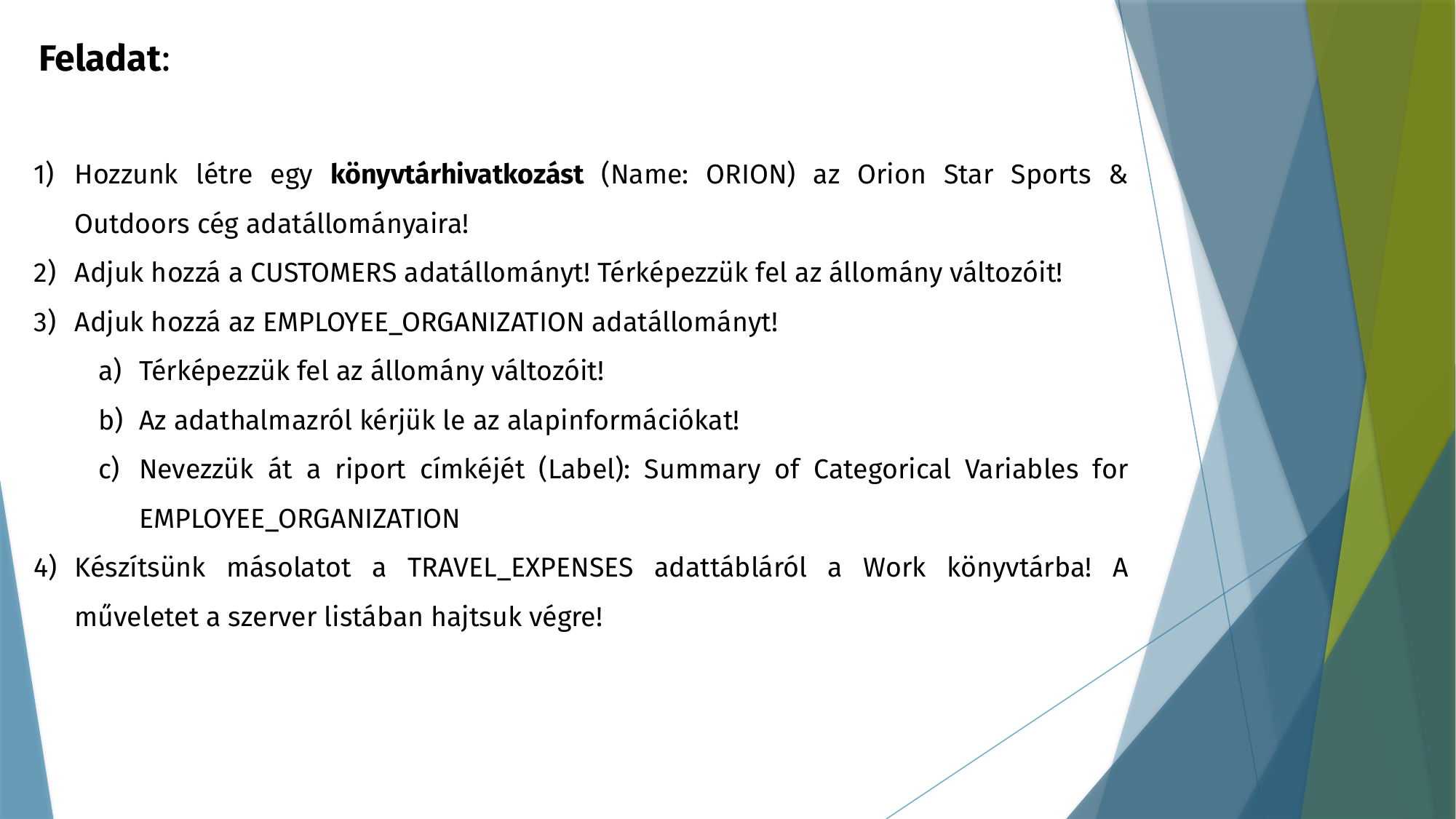

Feladat:
Hozzunk létre egy könyvtárhivatkozást (Name: ORION) az Orion Star Sports & Outdoors cég adatállományaira!
Adjuk hozzá a CUSTOMERS adatállományt! Térképezzük fel az állomány változóit!
Adjuk hozzá az EMPLOYEE_ORGANIZATION adatállományt!
Térképezzük fel az állomány változóit!
Az adathalmazról kérjük le az alapinformációkat!
Nevezzük át a riport címkéjét (Label): Summary of Categorical Variables for EMPLOYEE_ORGANIZATION
Készítsünk másolatot a TRAVEL_EXPENSES adattábláról a Work könyvtárba! A műveletet a szerver listában hajtsuk végre!